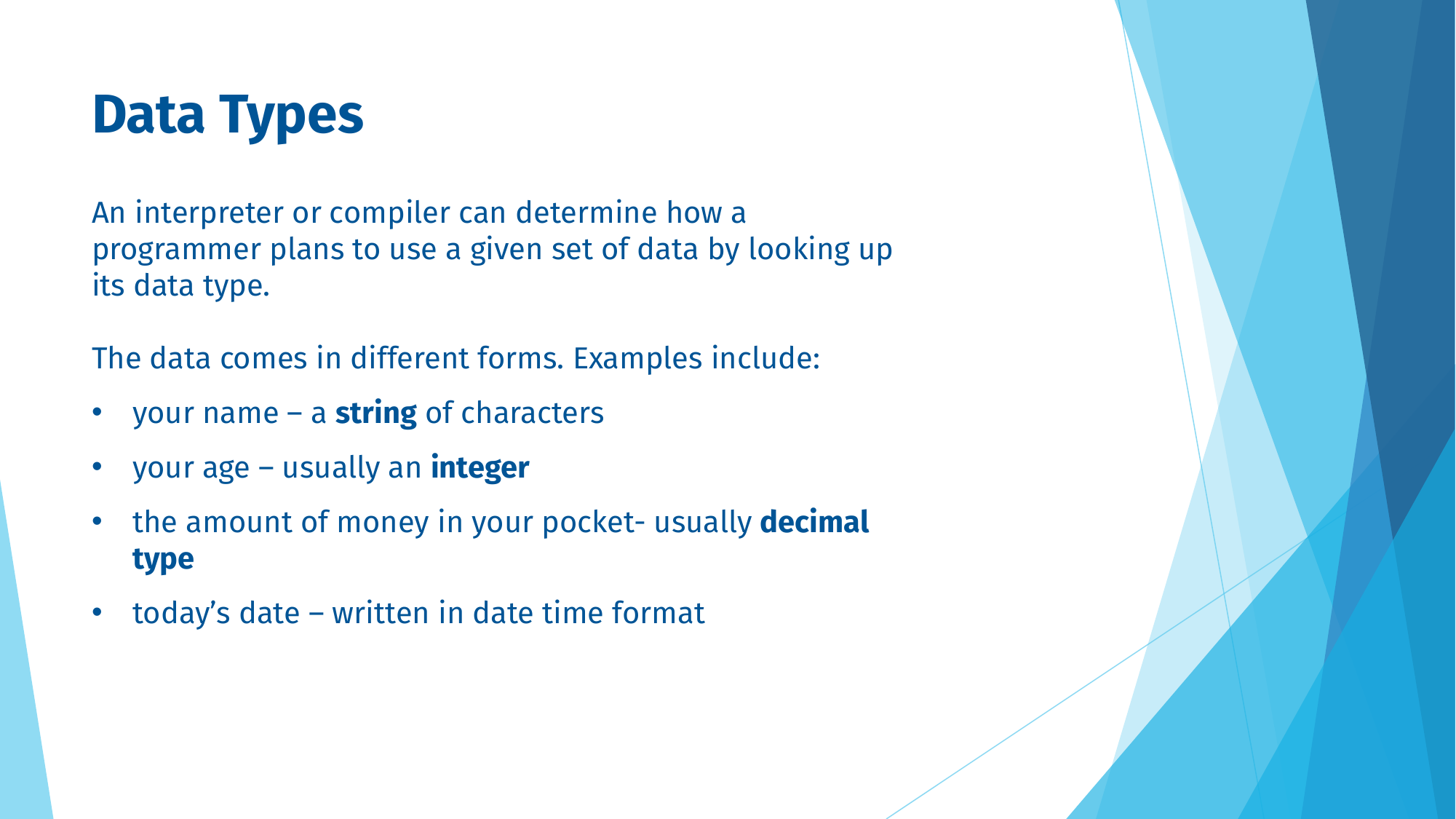

# Data Types
An interpreter or compiler can determine how a programmer plans to use a given set of data by looking up its data type.

The data comes in different forms. Examples include:
your name – a string of characters
your age – usually an integer
the amount of money in your pocket- usually decimal type
today’s date – written in date time format